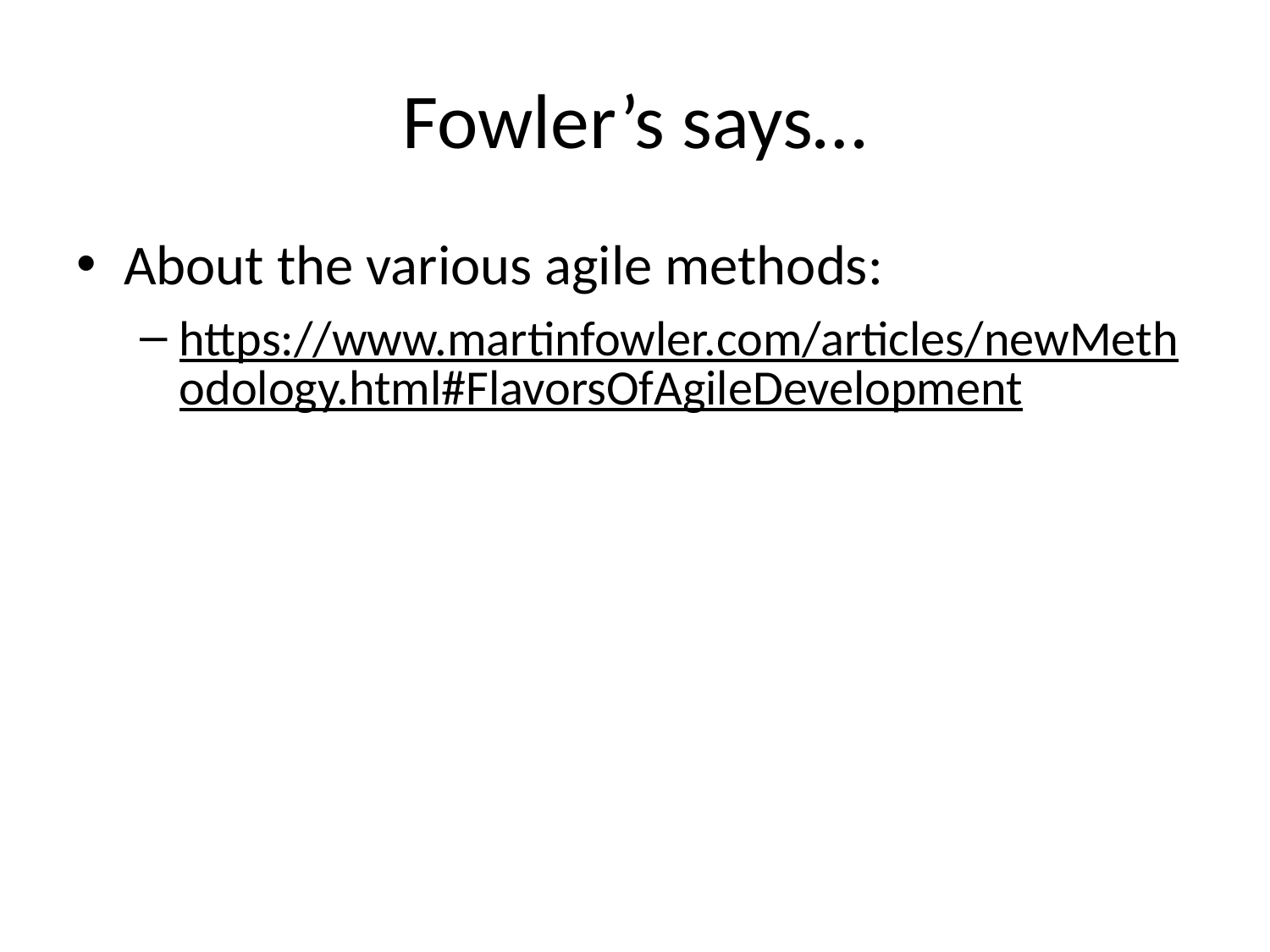

# Fowler’s says…
About the various agile methods:
https://www.martinfowler.com/articles/newMethodology.html#FlavorsOfAgileDevelopment